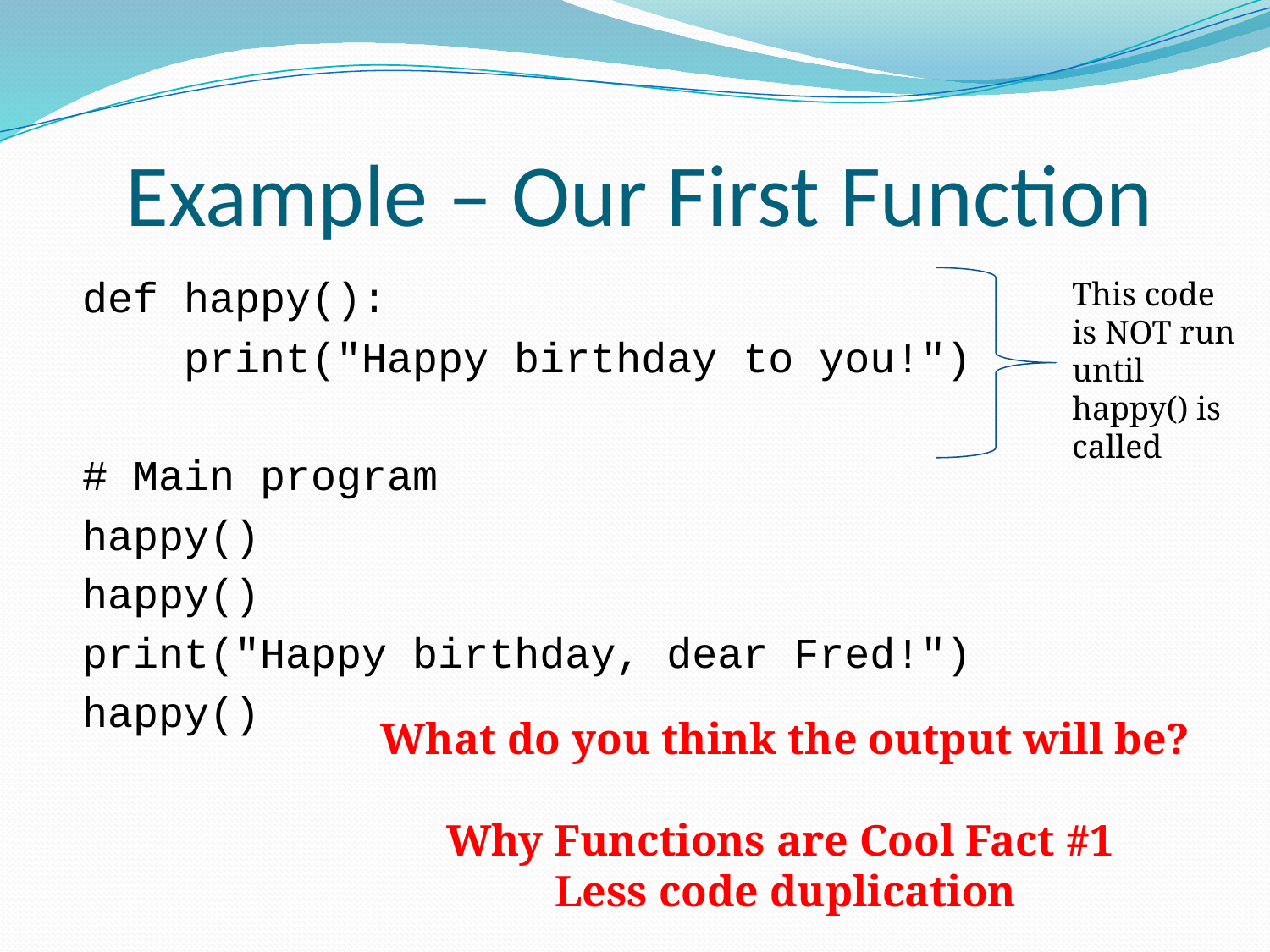

# Example – Our First Function
def happy():
    print("Happy birthday to you!")

# Main program
happy()
happy()
print("Happy birthday, dear Fred!")
happy()

This code is NOT run until happy() is called
What do you think the output will be?

Why Functions are Cool Fact #1
Less code duplication